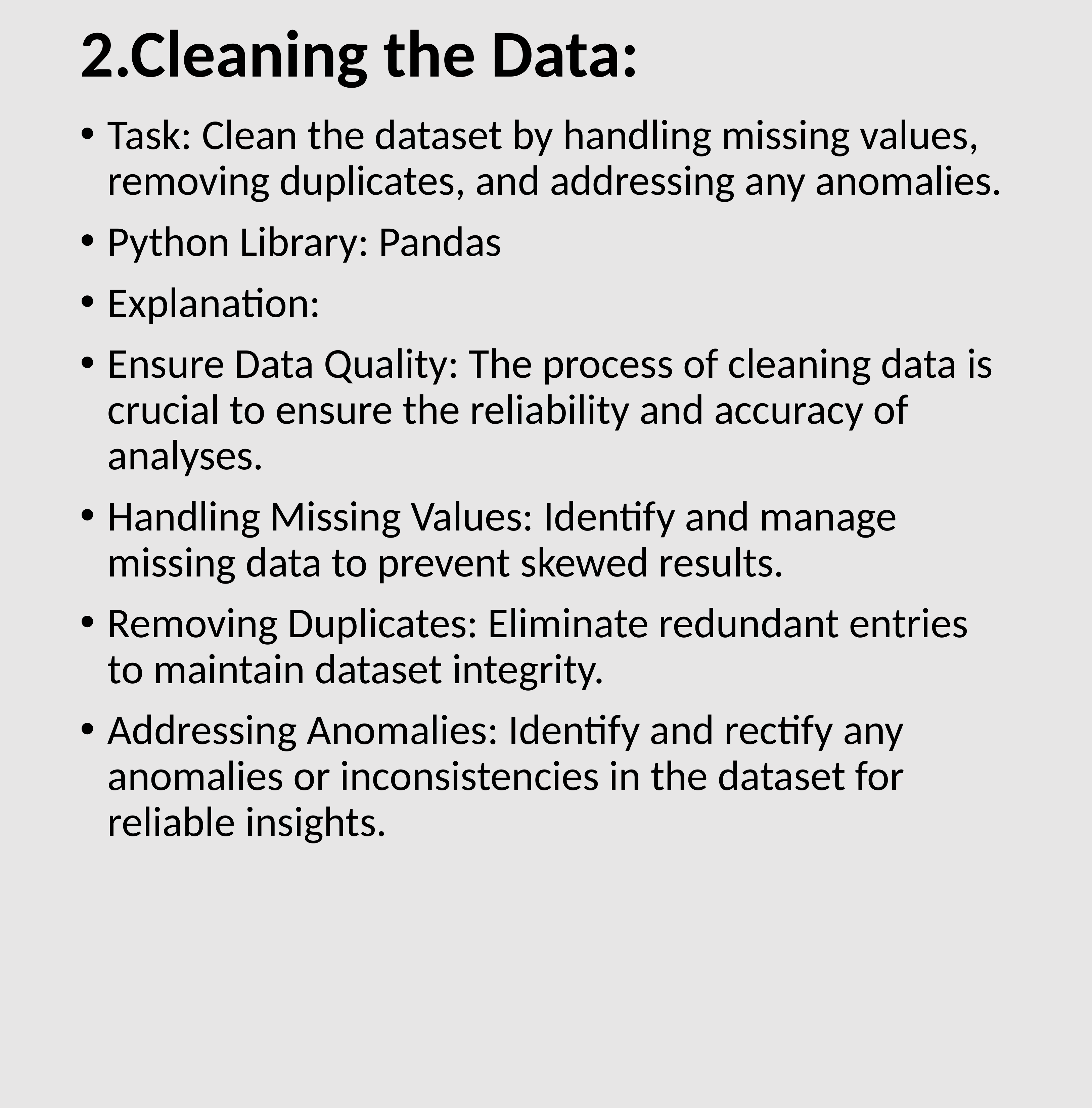

# 2.Cleaning the Data:
Task: Clean the dataset by handling missing values, removing duplicates, and addressing any anomalies.
Python Library: Pandas
Explanation:
Ensure Data Quality: The process of cleaning data is crucial to ensure the reliability and accuracy of analyses.
Handling Missing Values: Identify and manage missing data to prevent skewed results.
Removing Duplicates: Eliminate redundant entries to maintain dataset integrity.
Addressing Anomalies: Identify and rectify any anomalies or inconsistencies in the dataset for reliable insights.